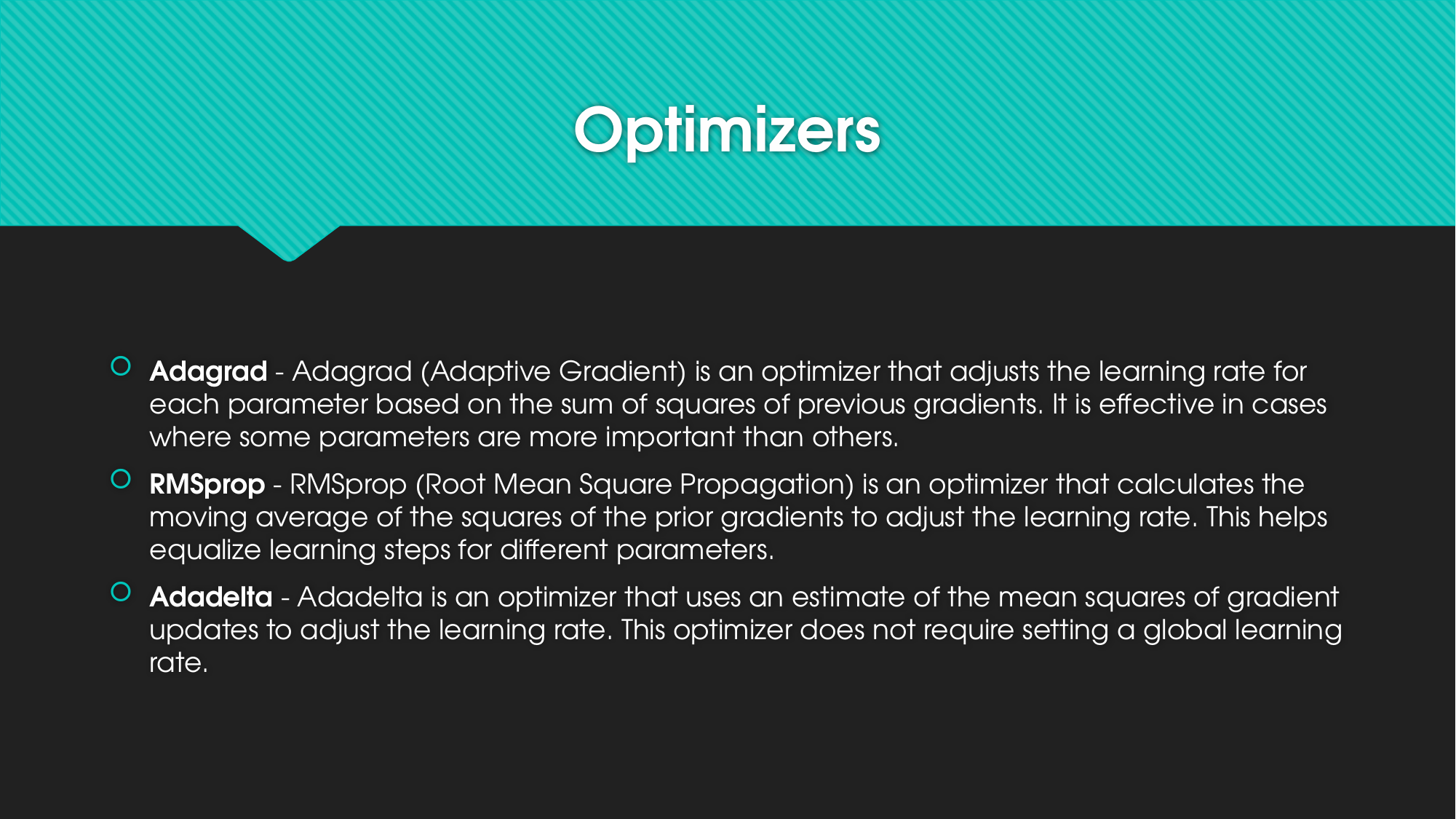

# Optimizers
Adagrad - Adagrad (Adaptive Gradient) is an optimizer that adjusts the learning rate for each parameter based on the sum of squares of previous gradients. It is effective in cases where some parameters are more important than others.
RMSprop - RMSprop (Root Mean Square Propagation) is an optimizer that calculates the moving average of the squares of the prior gradients to adjust the learning rate. This helps equalize learning steps for different parameters.
Adadelta - Adadelta is an optimizer that uses an estimate of the mean squares of gradient updates to adjust the learning rate. This optimizer does not require setting a global learning rate.